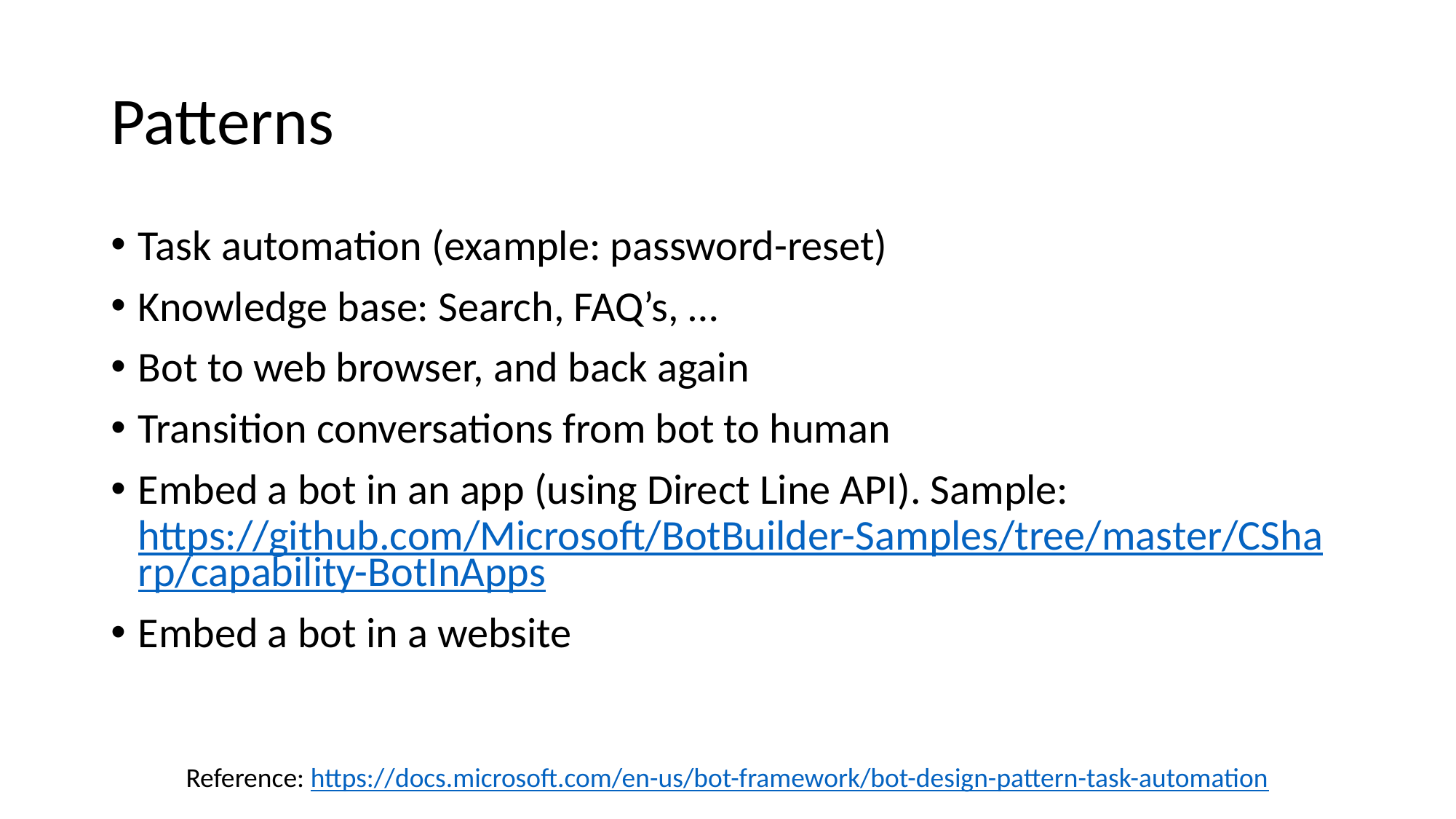

# Patterns
Task automation (example: password-reset)
Knowledge base: Search, FAQ’s, …
Bot to web browser, and back again
Transition conversations from bot to human
Embed a bot in an app (using Direct Line API). Sample: https://github.com/Microsoft/BotBuilder-Samples/tree/master/CSharp/capability-BotInApps
Embed a bot in a website

Reference: https://docs.microsoft.com/en-us/bot-framework/bot-design-pattern-task-automation